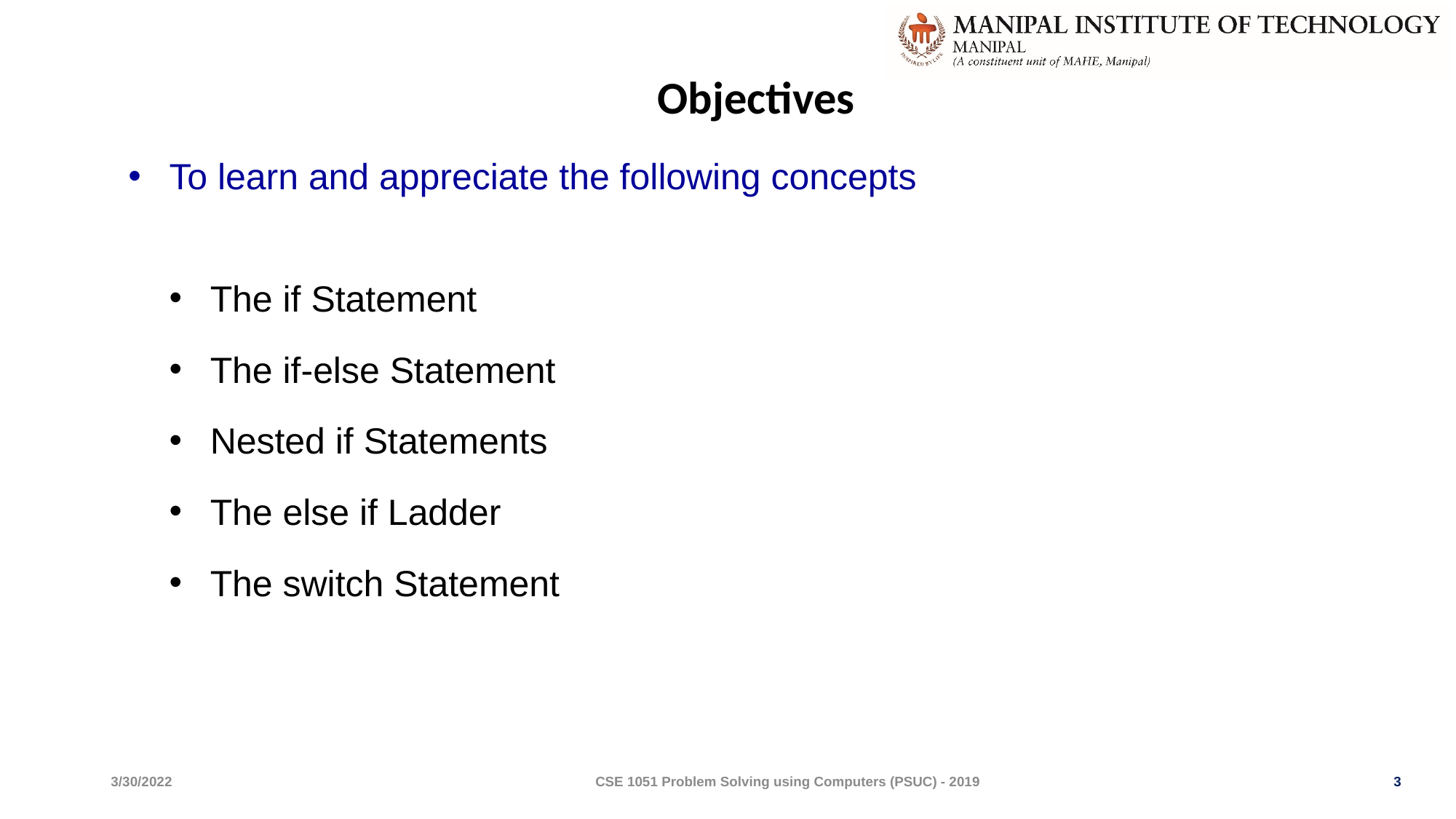

# Objectives
To learn and appreciate the following concepts

The if Statement
The if-else Statement
Nested if Statements
The else if Ladder
The switch Statement
3/30/2022
CSE 1051 Problem Solving using Computers (PSUC) - 2019
3